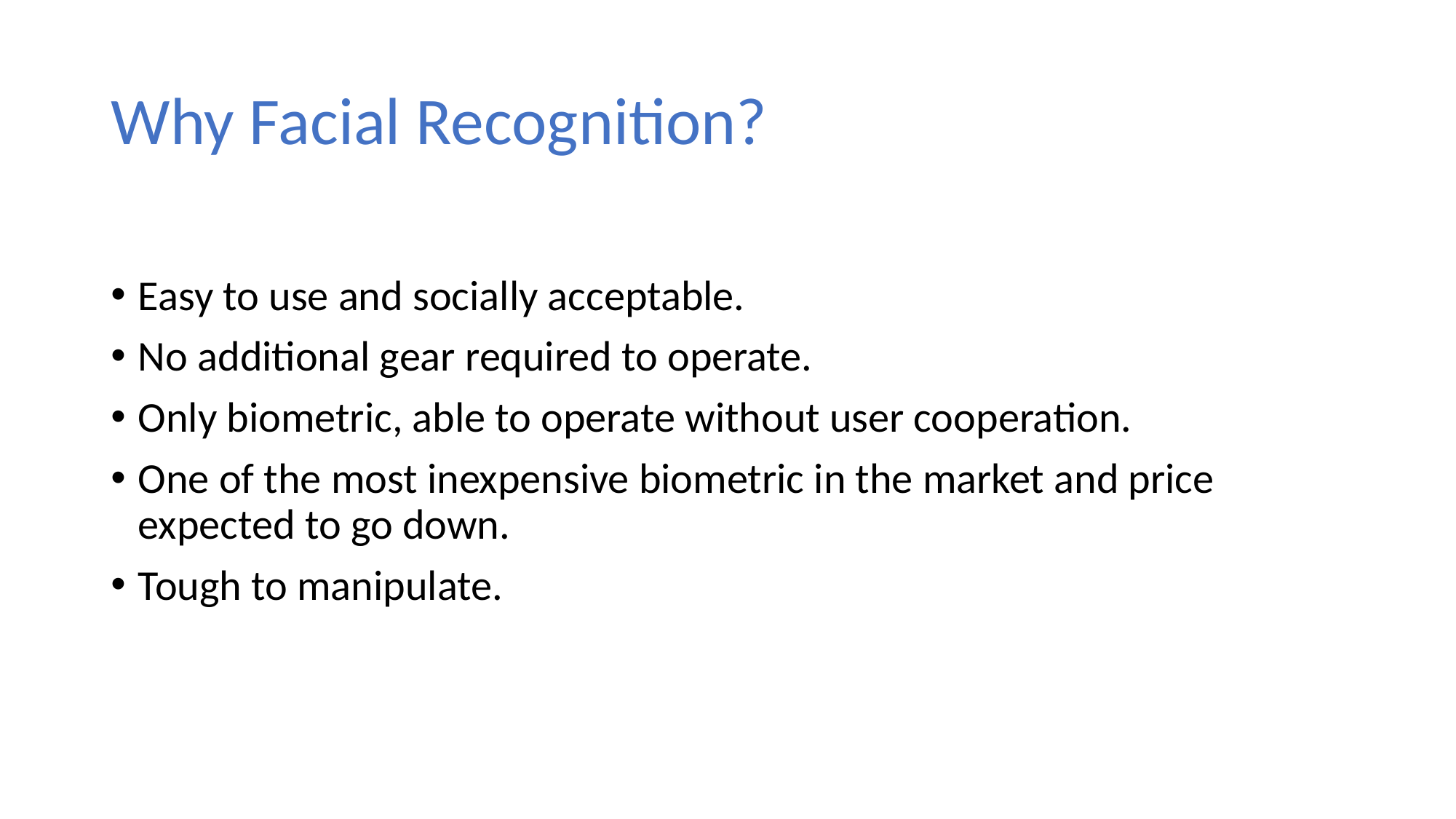

# Why Facial Recognition?
Easy to use and socially acceptable.
No additional gear required to operate.
Only biometric, able to operate without user cooperation.
One of the most inexpensive biometric in the market and price expected to go down.
Tough to manipulate.